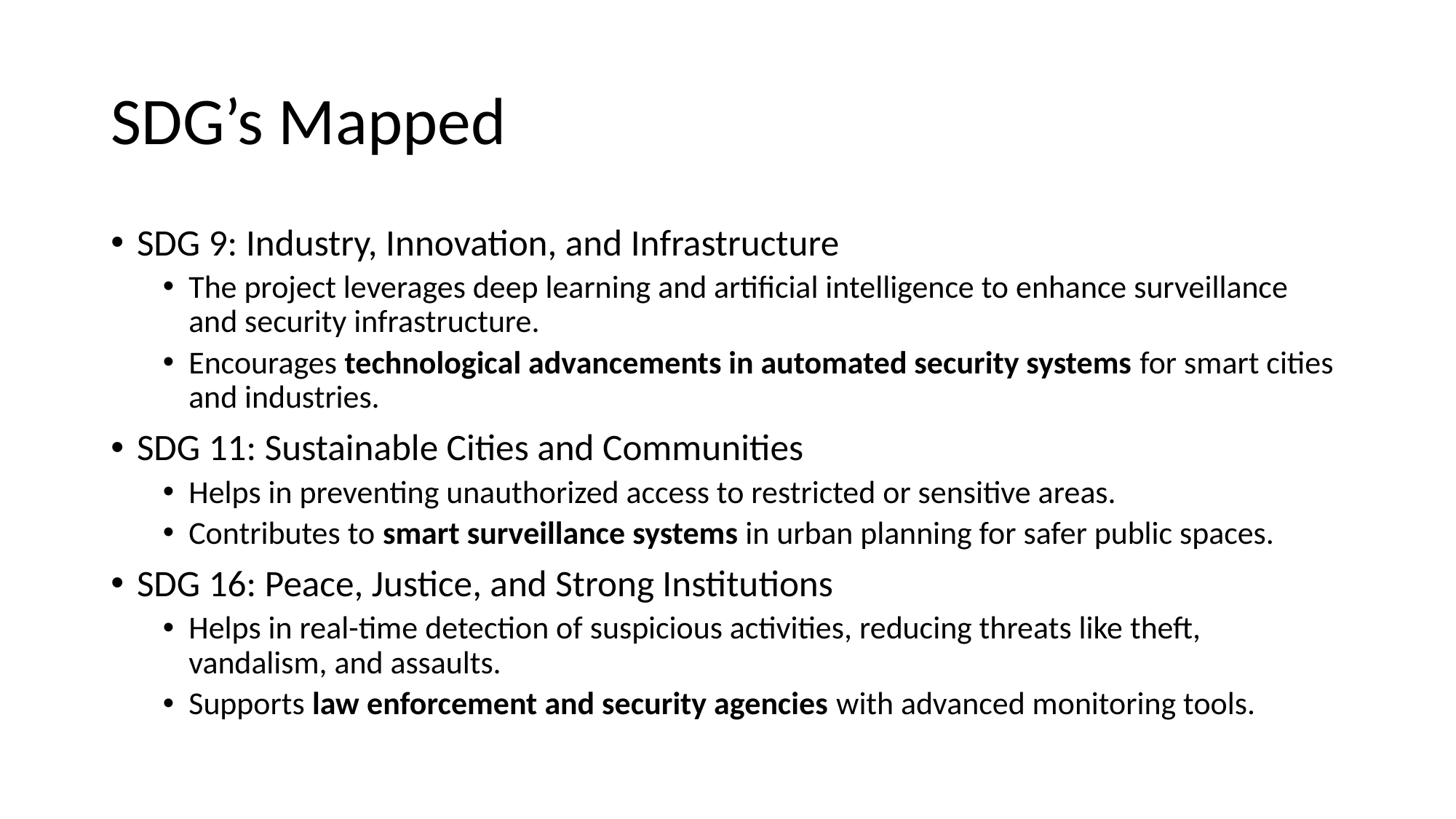

# SDG’s Mapped
SDG 9: Industry, Innovation, and Infrastructure
The project leverages deep learning and artificial intelligence to enhance surveillance and security infrastructure.
Encourages technological advancements in automated security systems for smart cities and industries.
SDG 11: Sustainable Cities and Communities
Helps in preventing unauthorized access to restricted or sensitive areas.
Contributes to smart surveillance systems in urban planning for safer public spaces.
SDG 16: Peace, Justice, and Strong Institutions
Helps in real-time detection of suspicious activities, reducing threats like theft, vandalism, and assaults.
Supports law enforcement and security agencies with advanced monitoring tools.